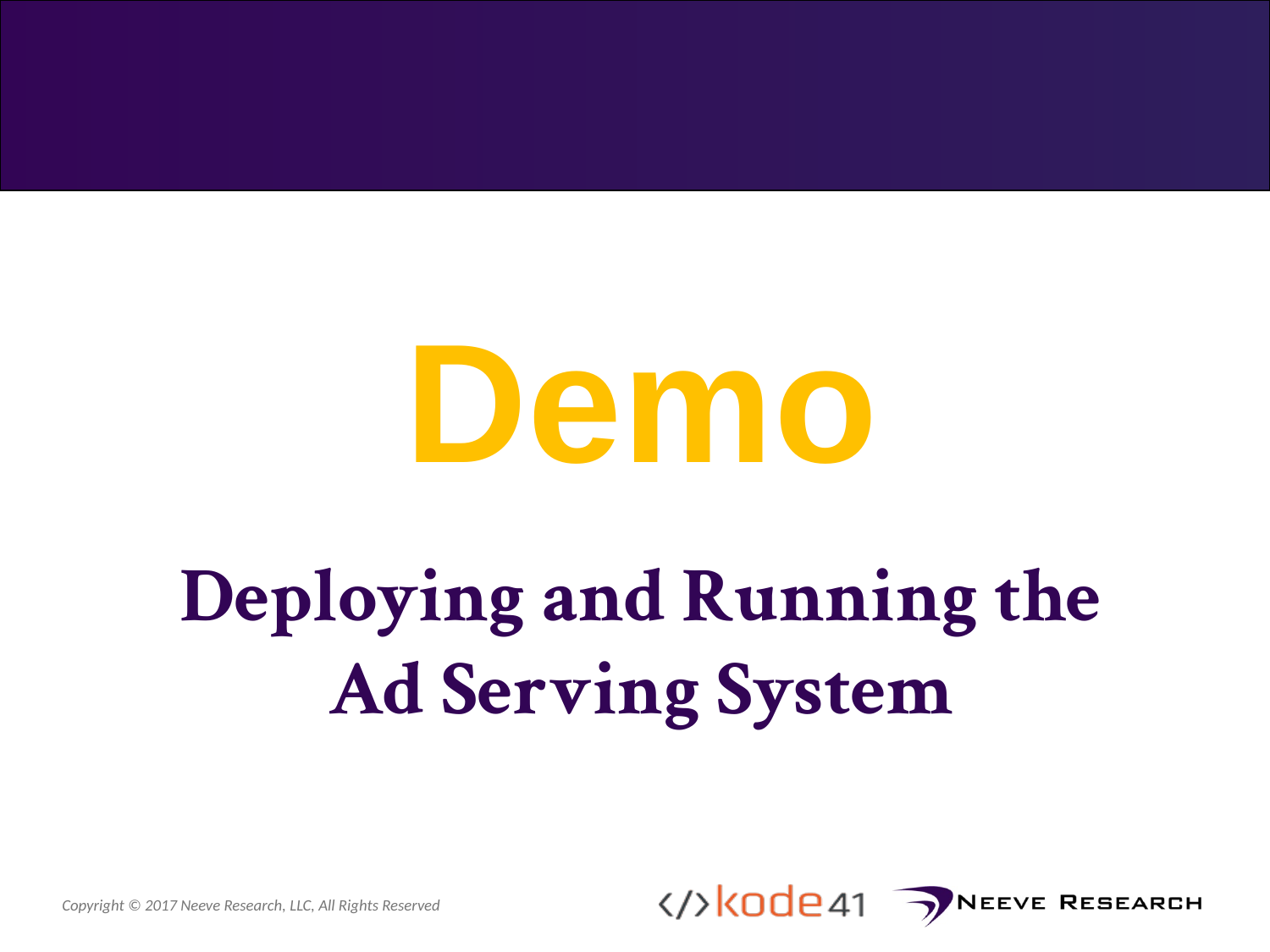

Demo
Deploying and Running the Ad Serving System